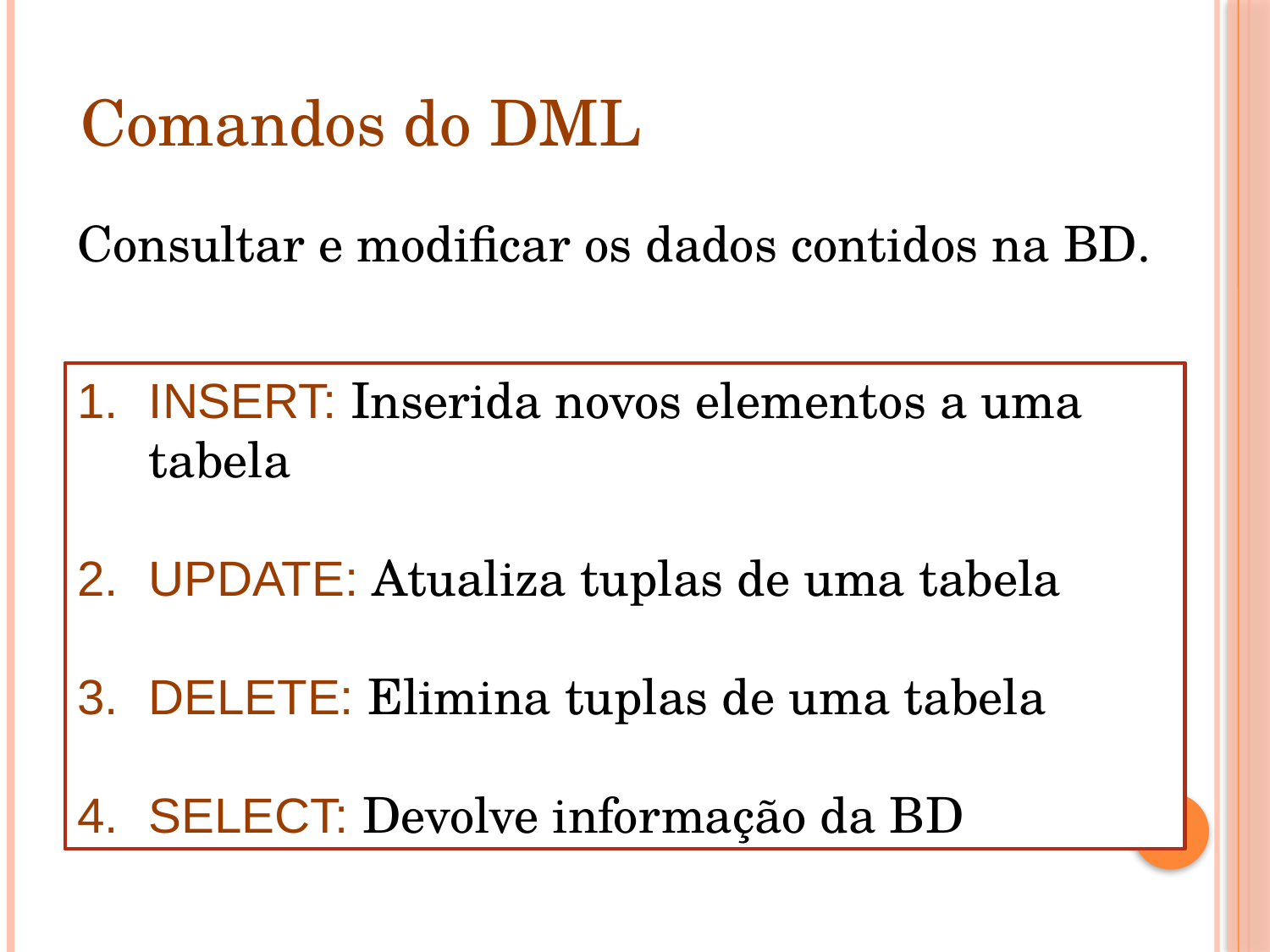

Comandos do DML
Consultar e modificar os dados contidos na BD.
INSERT: Inserida novos elementos a uma tabela

UPDATE: Atualiza tuplas de uma tabela

DELETE: Elimina tuplas de uma tabela

SELECT: Devolve informação da BD